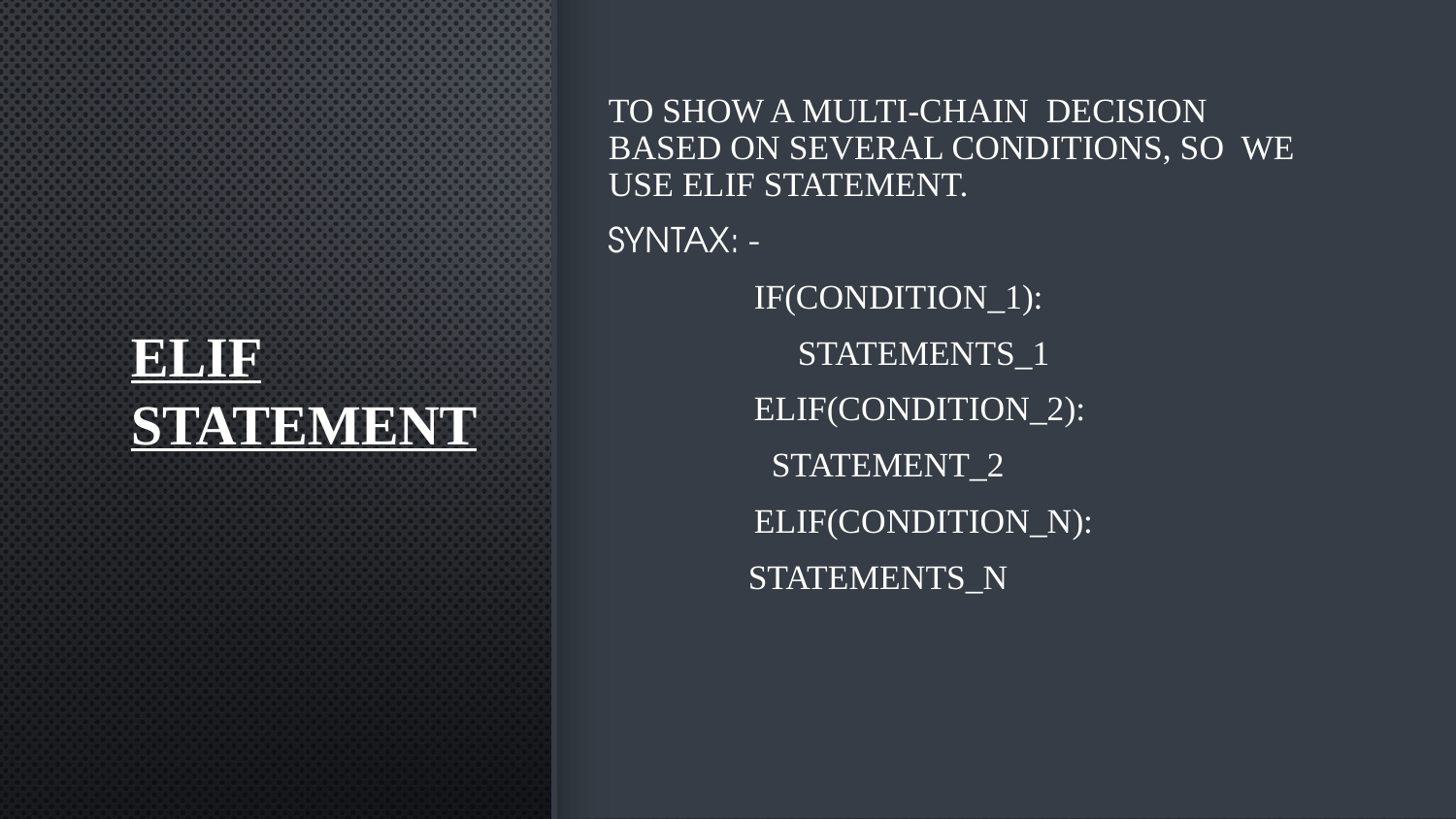

# Elif Statement
To show a multi-chain  decision based on several conditions, so  we use elif statement.
Syntax: -
	If(condition_1):
	     statements_1
	elif(condition_2):
	  statement_2
	elif(condition_n):
                Statements_n